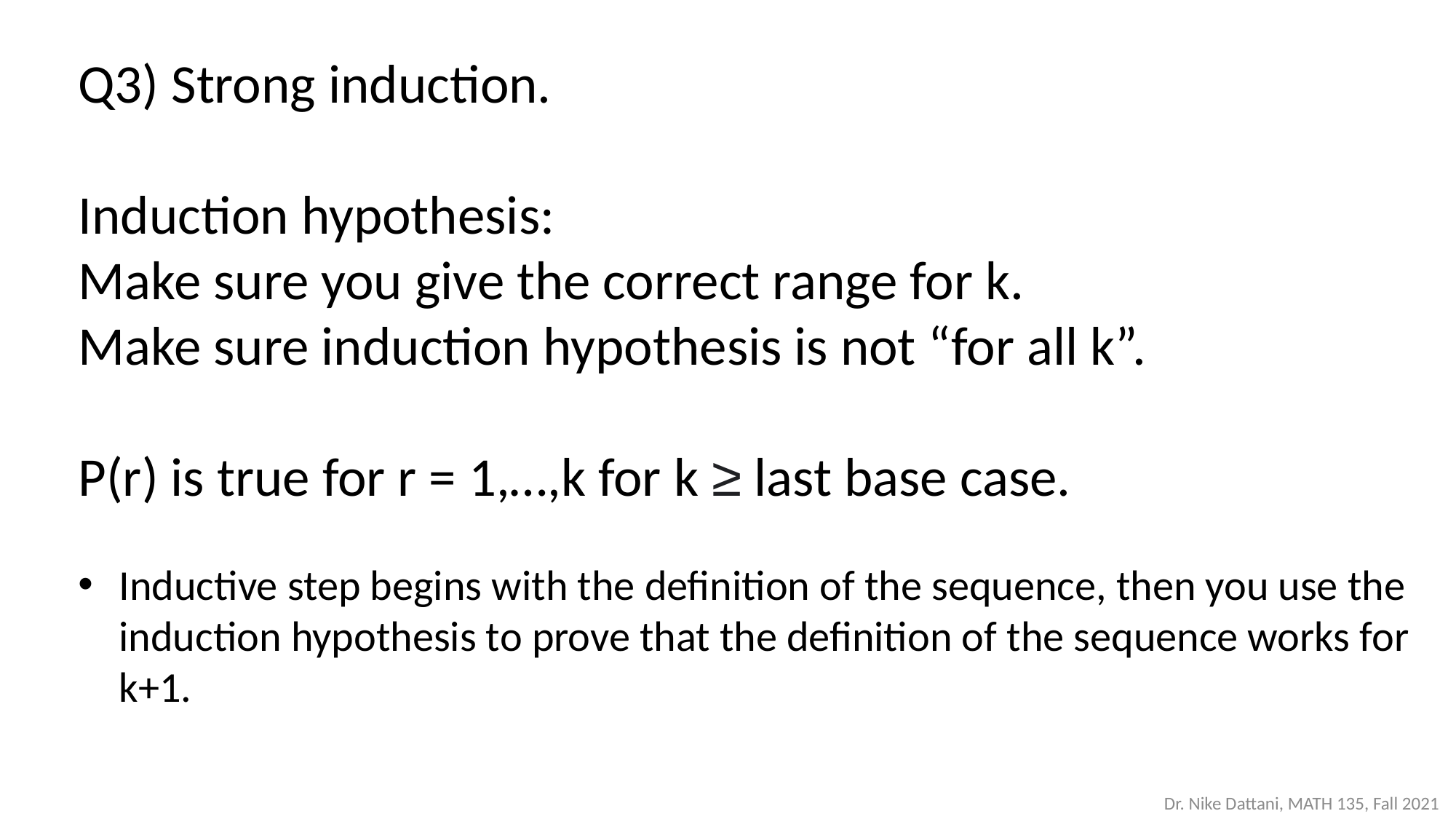

Q3) Strong induction.

Induction hypothesis:
Make sure you give the correct range for k.
Make sure induction hypothesis is not “for all k”.

P(r) is true for r = 1,…,k for k ≥ last base case.

Inductive step begins with the definition of the sequence, then you use the induction hypothesis to prove that the definition of the sequence works for k+1.

Dr. Nike Dattani, MATH 135, Fall 2021